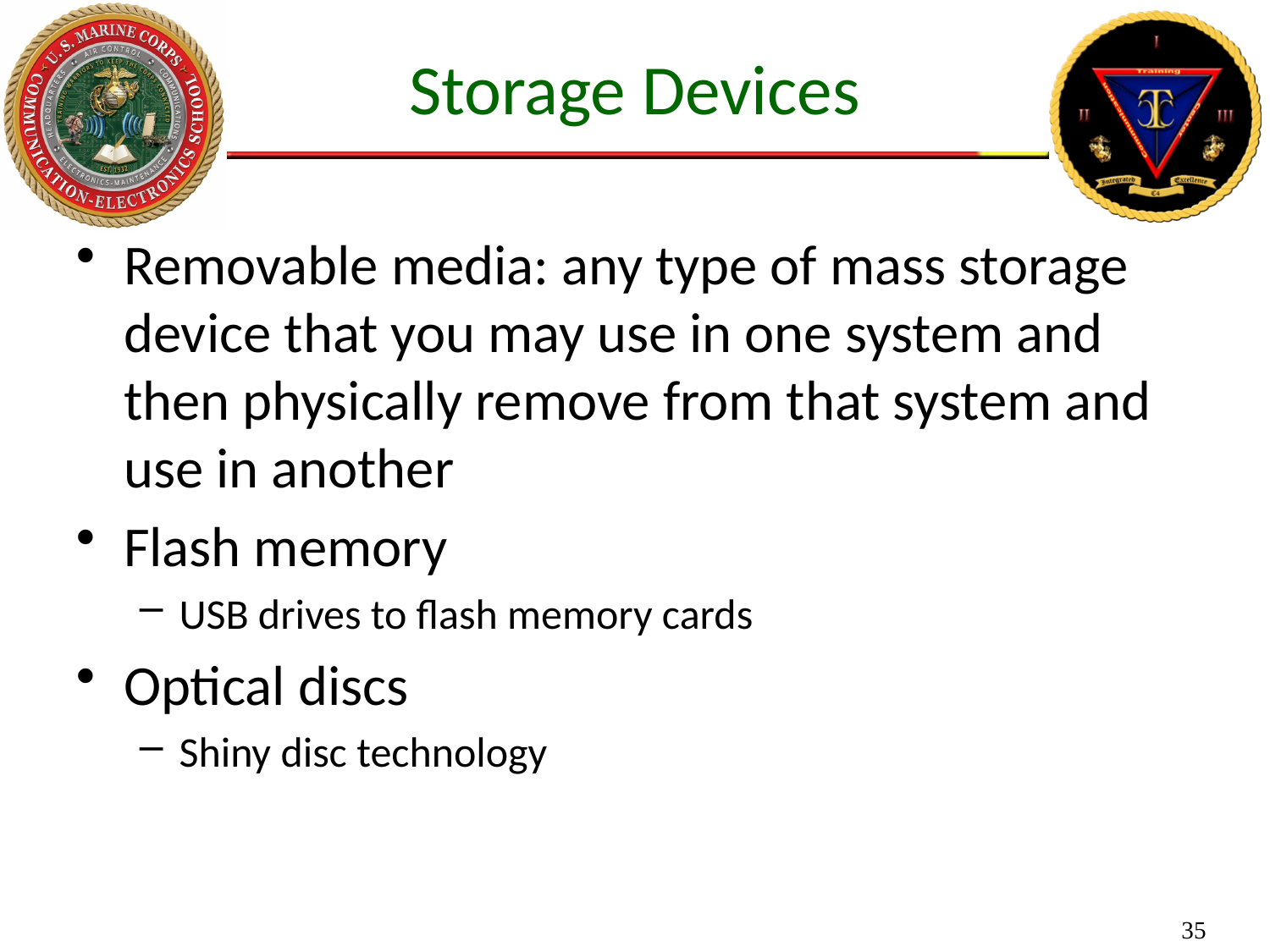

# Storage Devices
Removable media: any type of mass storage device that you may use in one system and then physically remove from that system and use in another
Flash memory
USB drives to flash memory cards
Optical discs
Shiny disc technology